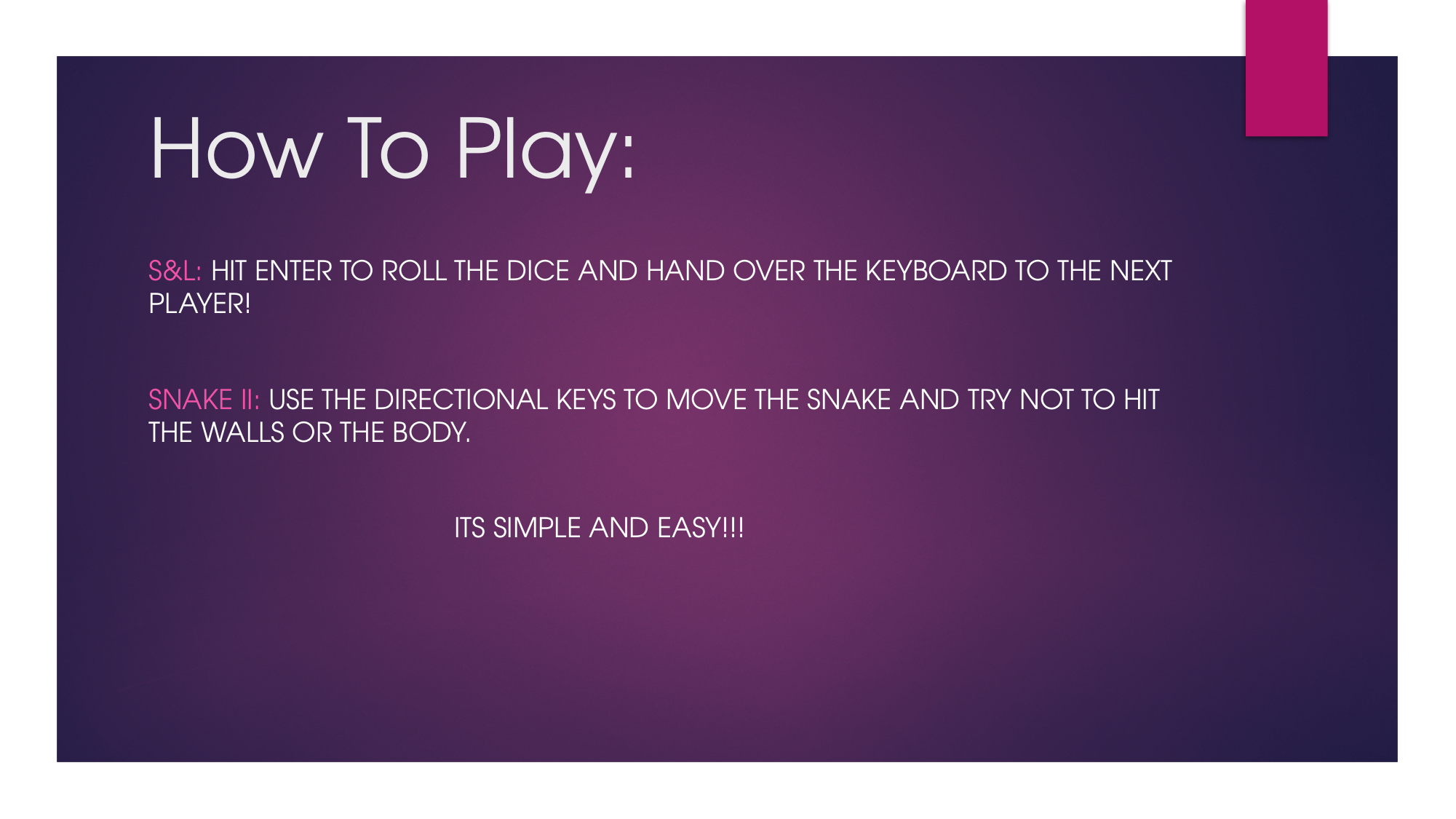

# How To Play:

S&L: hit enter to roll the dice and hand over the keyboard to the next player!

Snake II: use the directional keys to move the snake and try not to hit the walls or the body.

                                        Its simple and easy!!!